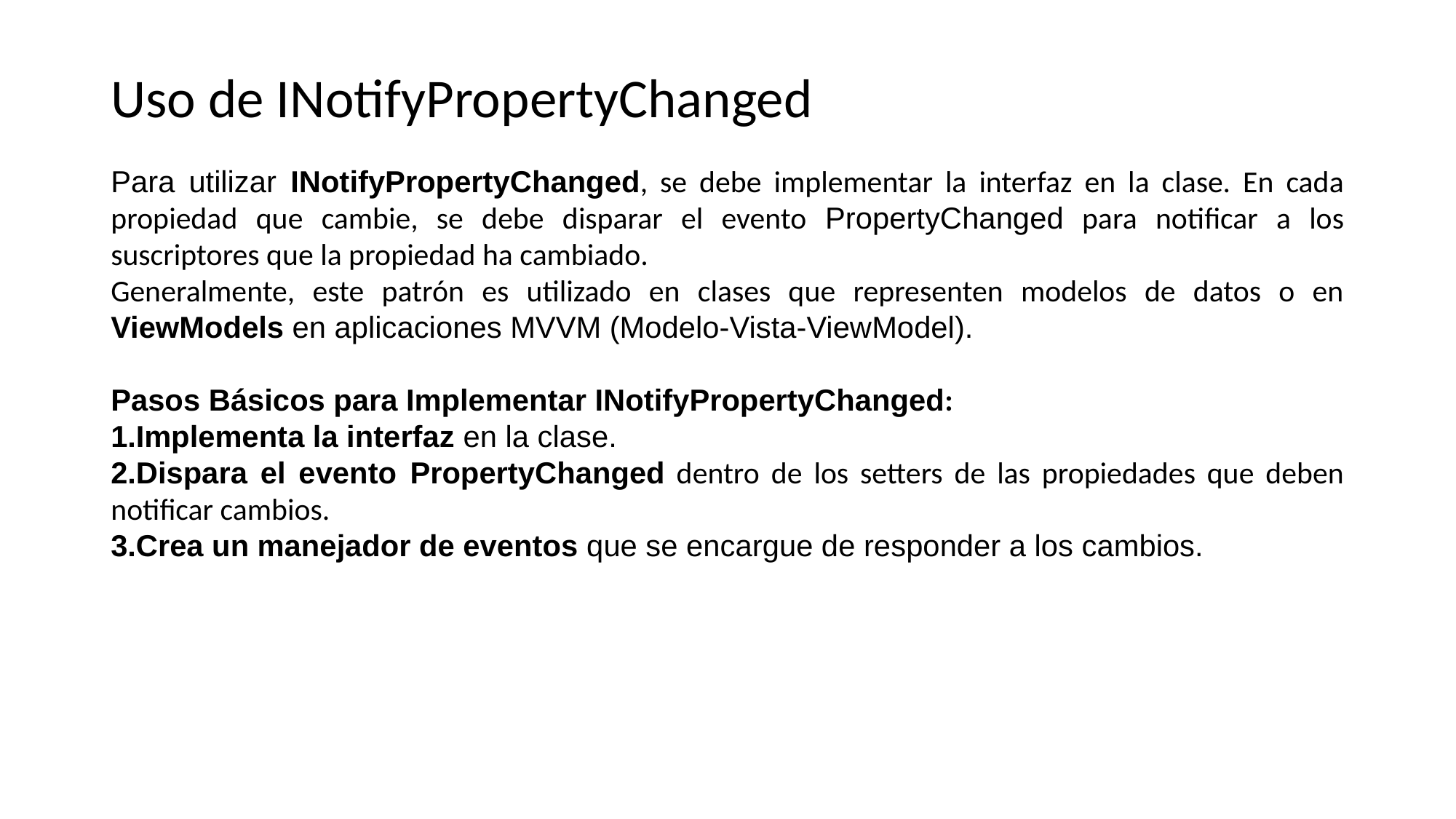

# Uso de INotifyPropertyChanged
Para utilizar INotifyPropertyChanged, se debe implementar la interfaz en la clase. En cada propiedad que cambie, se debe disparar el evento PropertyChanged para notificar a los suscriptores que la propiedad ha cambiado.
Generalmente, este patrón es utilizado en clases que representen modelos de datos o en ViewModels en aplicaciones MVVM (Modelo-Vista-ViewModel).

Pasos Básicos para Implementar INotifyPropertyChanged:
Implementa la interfaz en la clase.
Dispara el evento PropertyChanged dentro de los setters de las propiedades que deben notificar cambios.
Crea un manejador de eventos que se encargue de responder a los cambios.